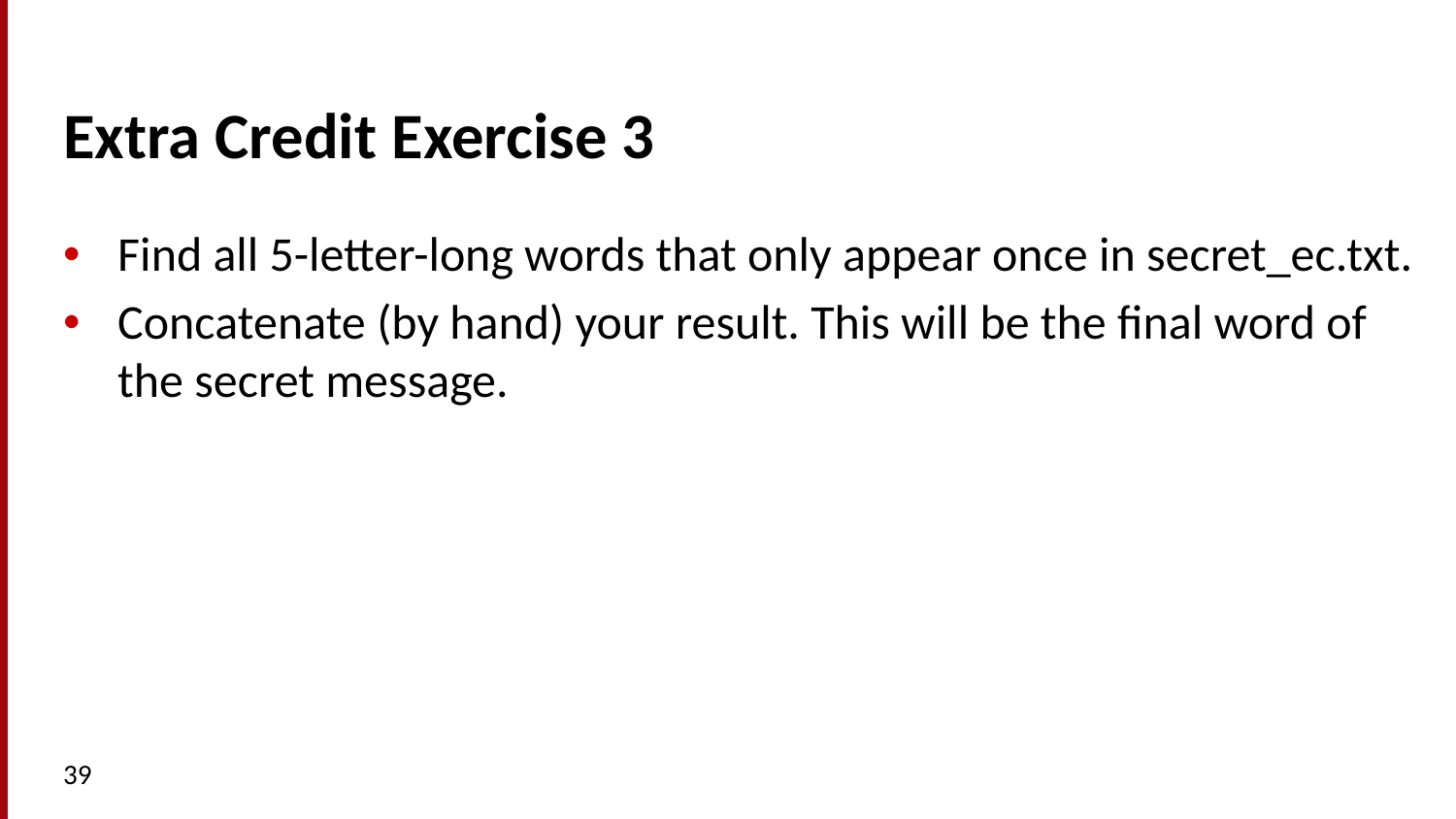

# Extra Credit Exercise 3
Find all 5-letter-long words that only appear once in secret_ec.txt.
Concatenate (by hand) your result. This will be the final word of the secret message.
39